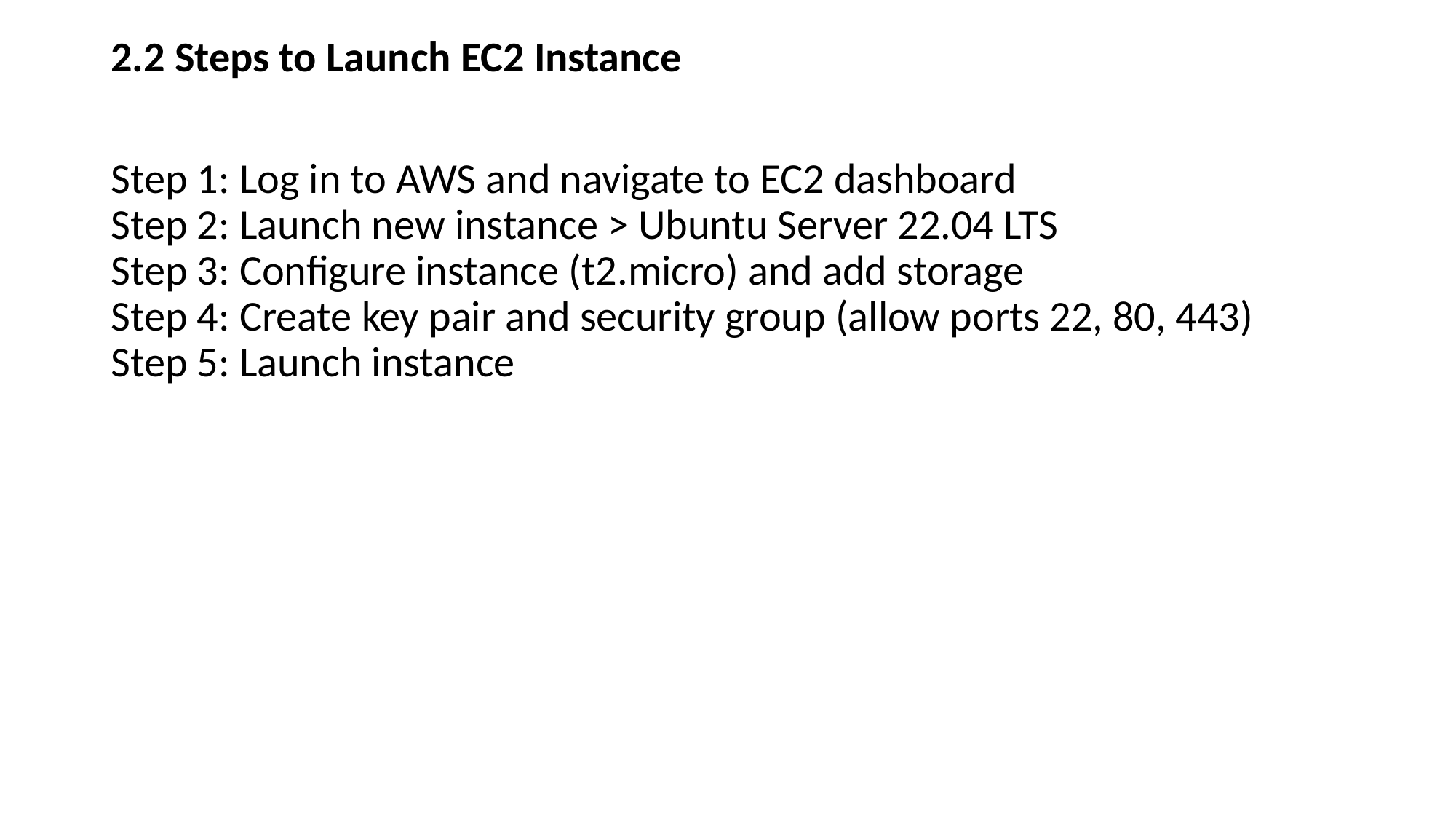

2.2 Steps to Launch EC2 Instance

Step 1: Log in to AWS and navigate to EC2 dashboard
Step 2: Launch new instance > Ubuntu Server 22.04 LTS
Step 3: Configure instance (t2.micro) and add storage
Step 4: Create key pair and security group (allow ports 22, 80, 443)
Step 5: Launch instance
#